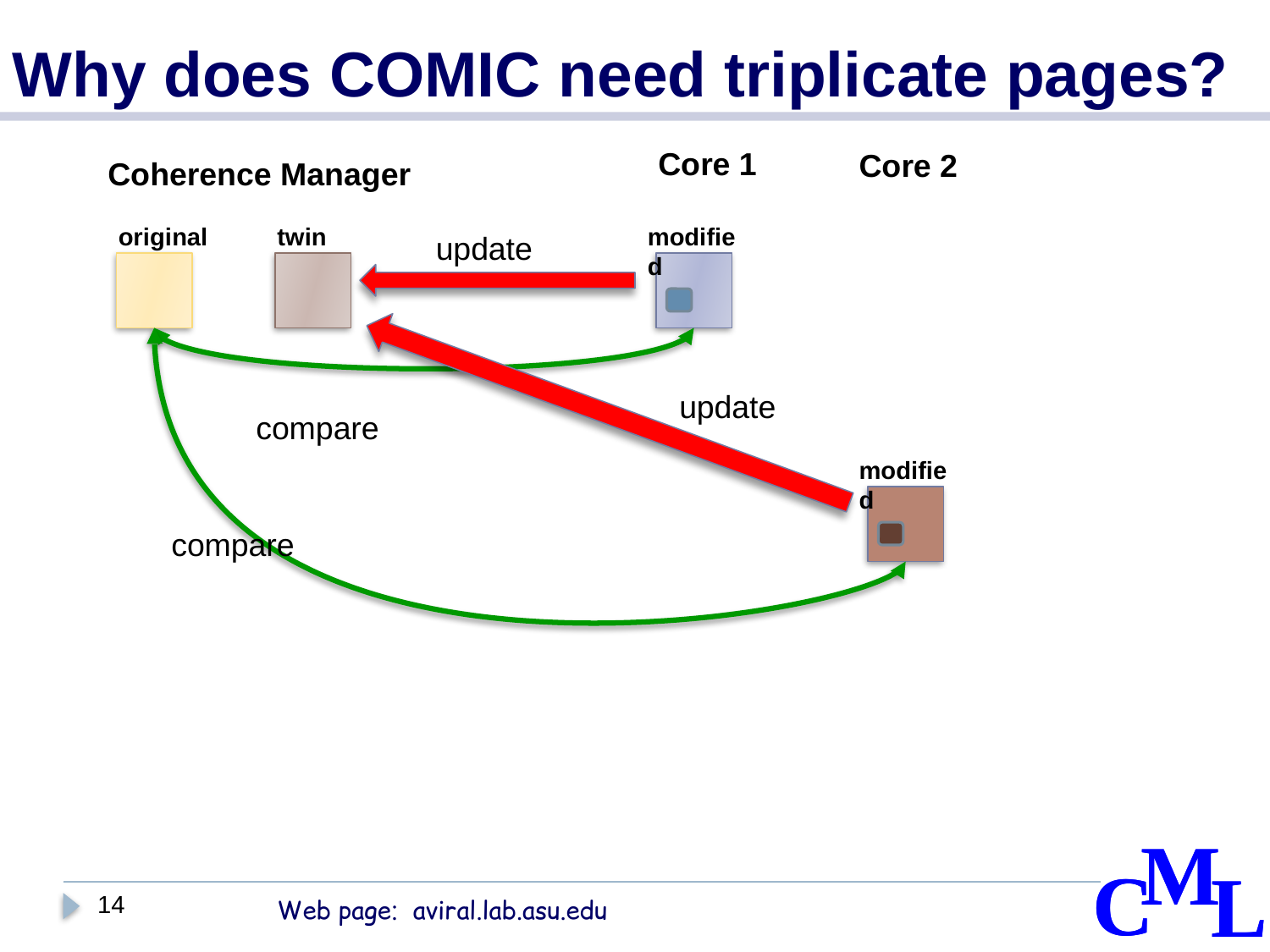

# Why does COMIC need triplicate pages?
Core 1
Core 2
Coherence Manager
original
twin
modified
update

update

compare
modified

compare

14